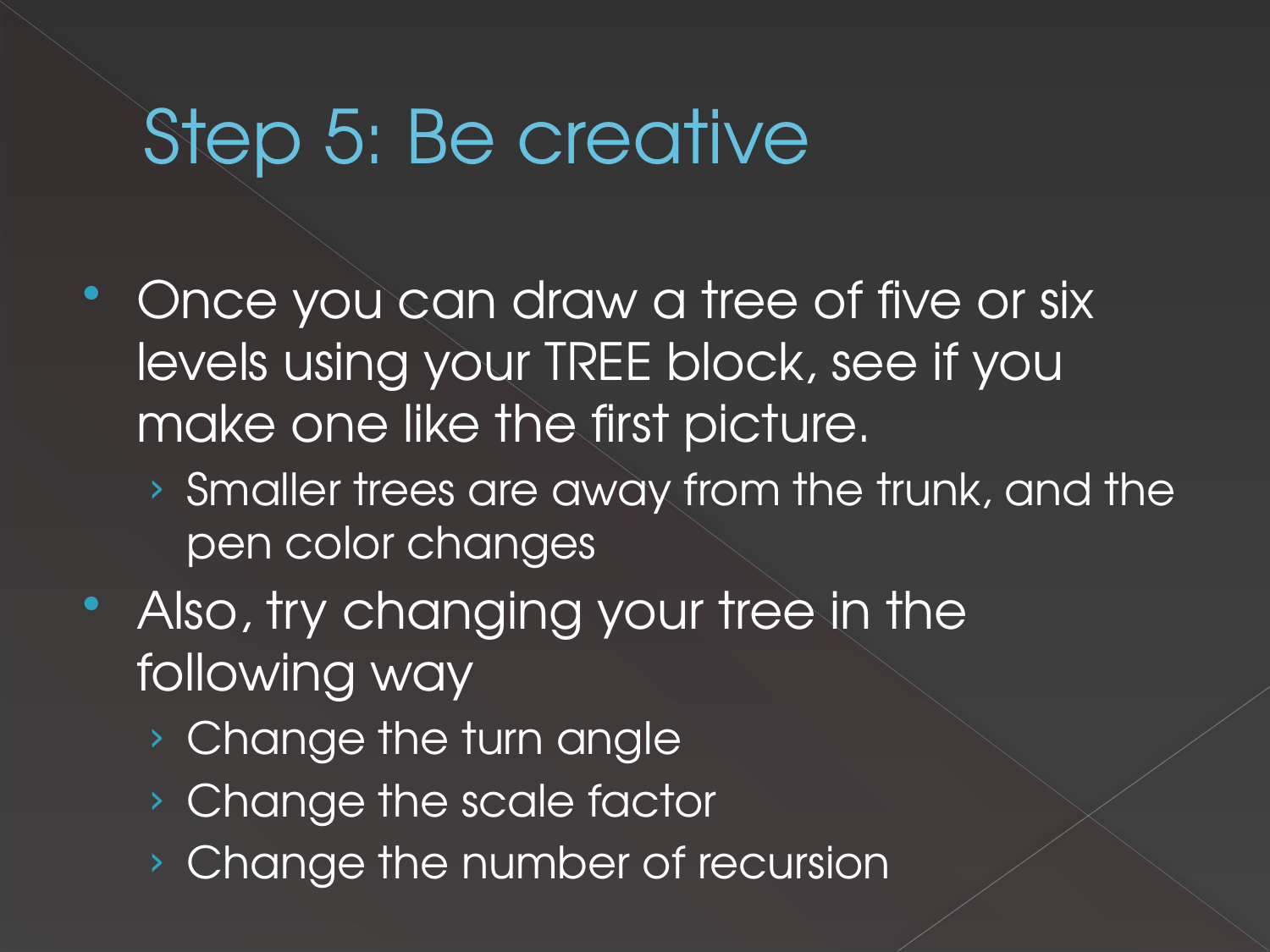

# Step 5: Be creative
Once you can draw a tree of five or six levels using your TREE block, see if you make one like the first picture.
Smaller trees are away from the trunk, and the pen color changes
Also, try changing your tree in the following way
Change the turn angle
Change the scale factor
Change the number of recursion